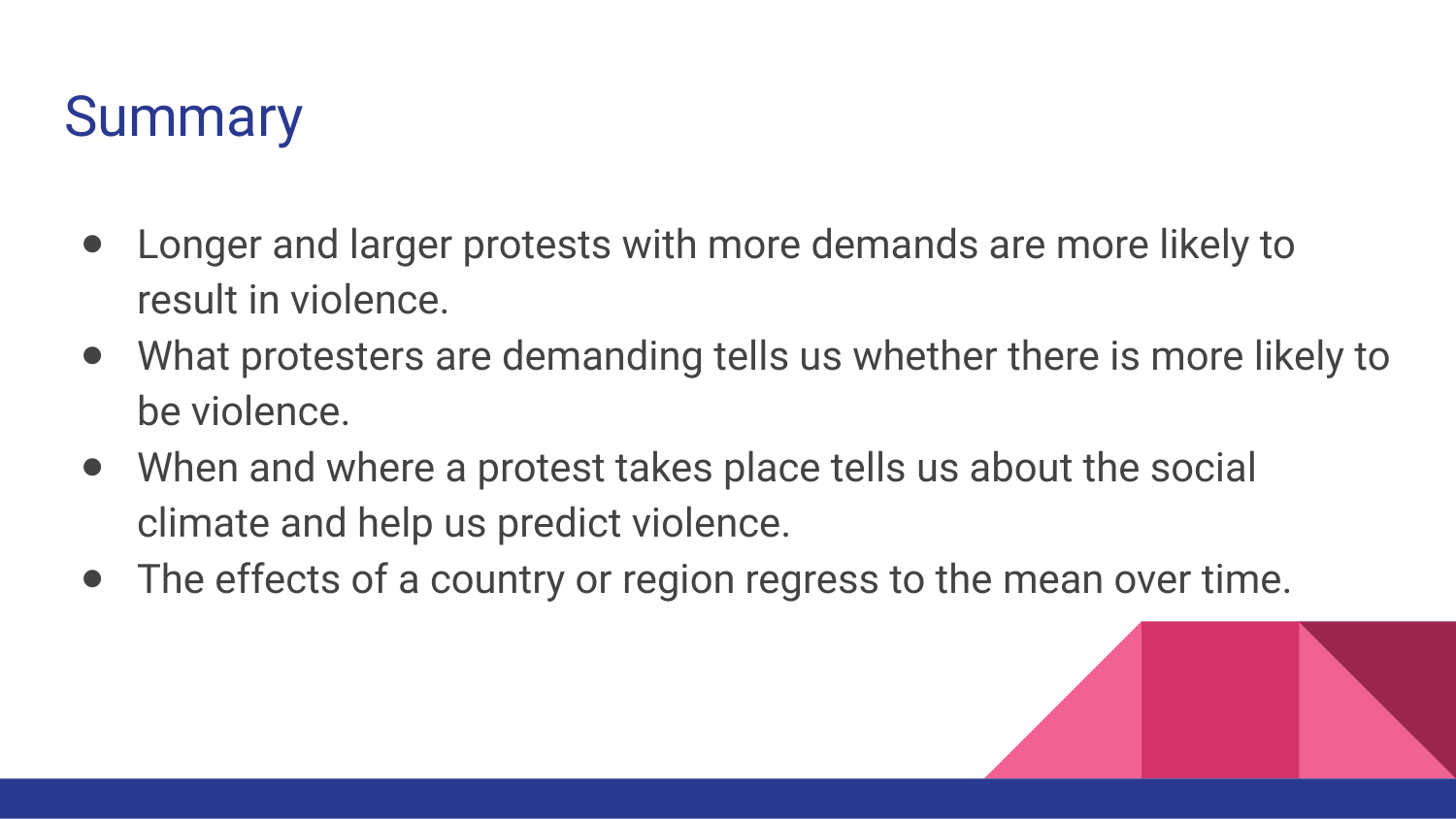

# Summary
Longer and larger protests with more demands are more likely to result in violence.
What protesters are demanding tells us whether there is more likely to be violence.
When and where a protest takes place tells us about the social climate and help us predict violence.
The effects of a country or region regress to the mean over time.